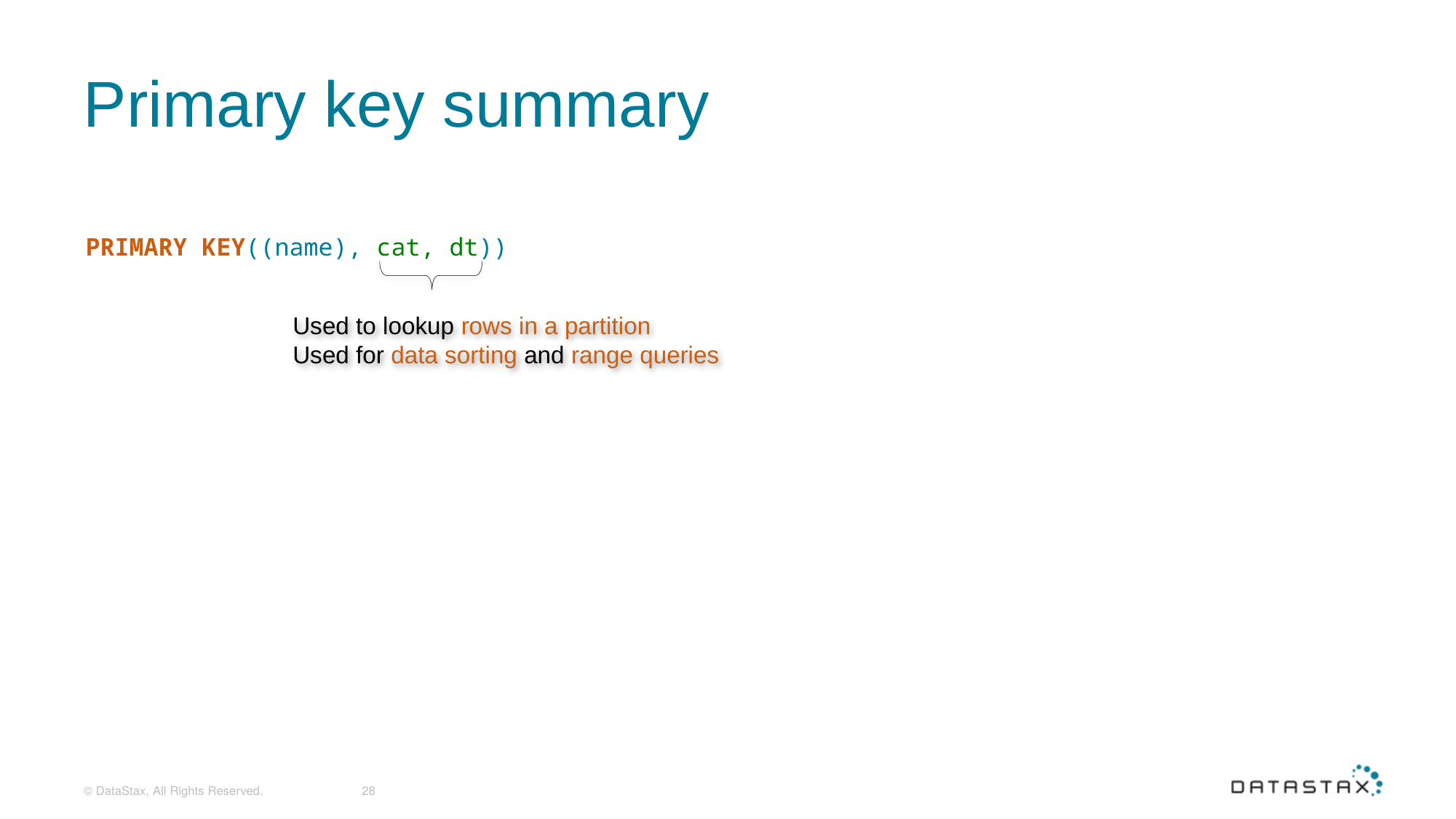

# Primary key summary
PRIMARY KEY((name), cat, dt))

Used to lookup rows in a partition
Used for data sorting and range queries
© DataStax, All Rights Reserved.
28